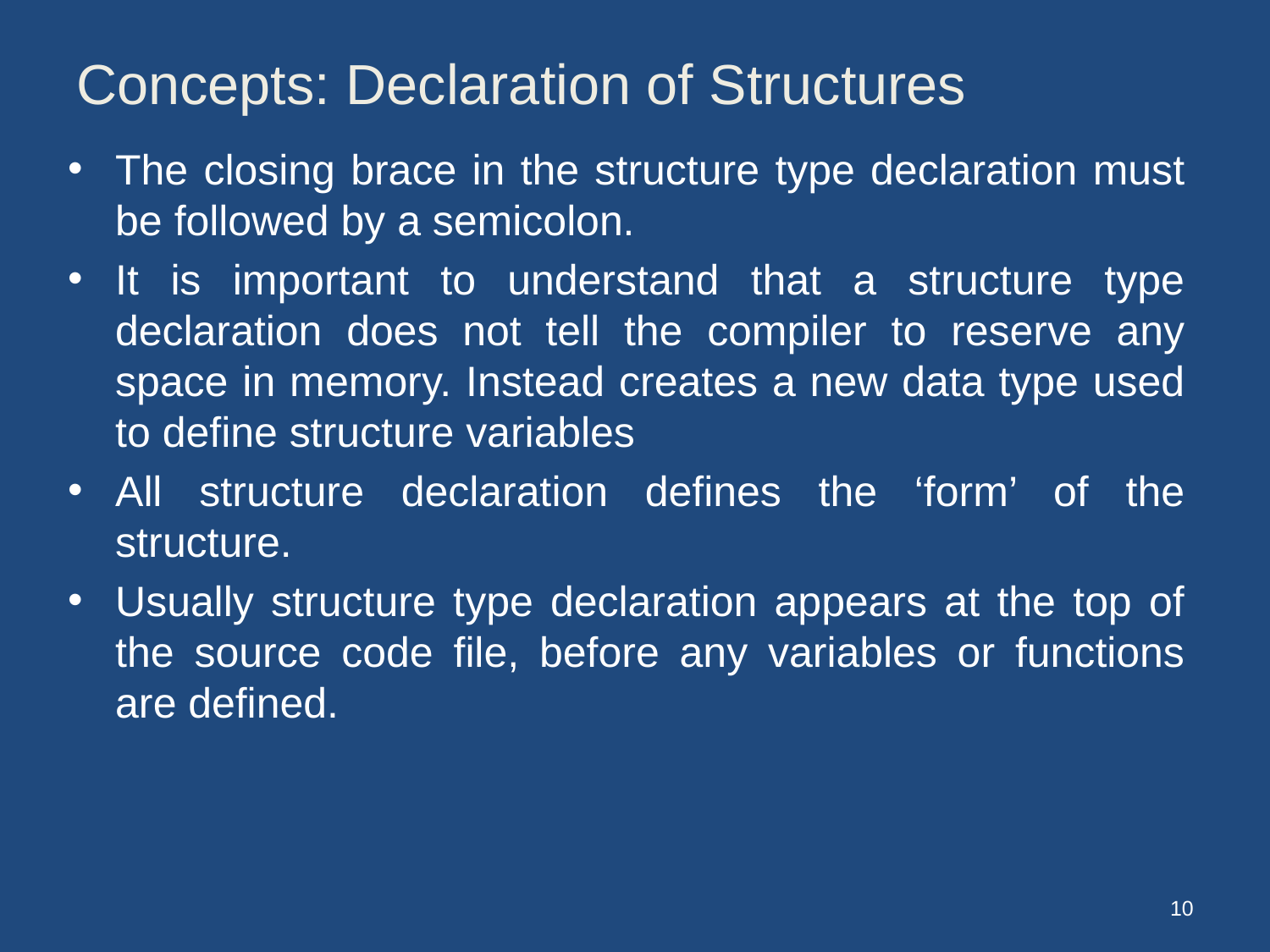

# Concepts: Declaration of Structures
The closing brace in the structure type declaration must be followed by a semicolon.
It is important to understand that a structure type declaration does not tell the compiler to reserve any space in memory. Instead creates a new data type used to define structure variables
All structure declaration defines the ‘form’ of the structure.
Usually structure type declaration appears at the top of the source code file, before any variables or functions are defined.

10